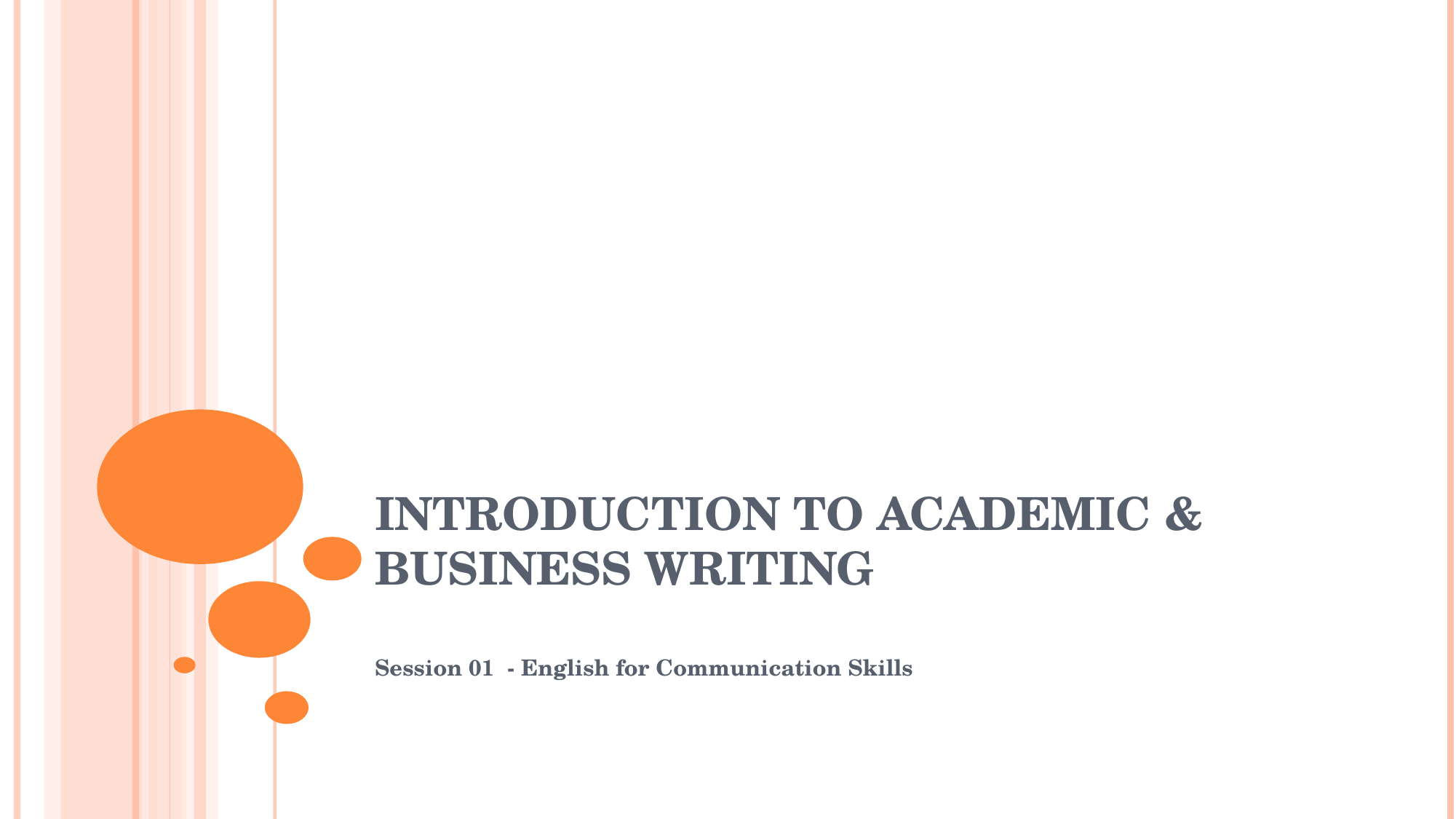

# Introduction to Academic & business Writing
Session 01  - English for Communication Skills